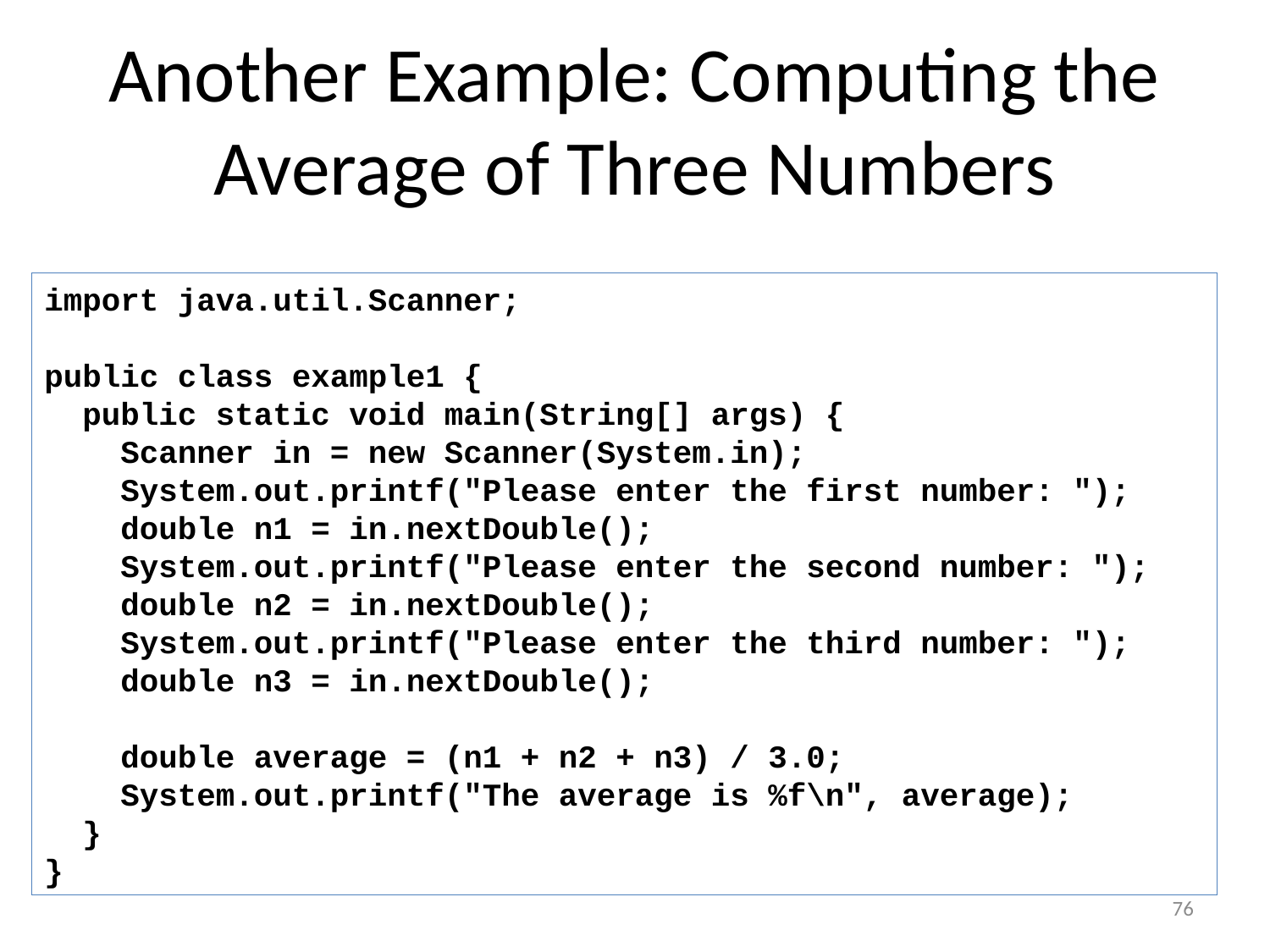

# Another Example: Computing the Average of Three Numbers
import java.util.Scanner;

public class example1 {
  public static void main(String[] args) {
    Scanner in = new Scanner(System.in);
    System.out.printf("Please enter the first number: ");
    double n1 = in.nextDouble();
    System.out.printf("Please enter the second number: ");
    double n2 = in.nextDouble();
    System.out.printf("Please enter the third number: ");
    double n3 = in.nextDouble();

    double average = (n1 + n2 + n3) / 3.0;
    System.out.printf("The average is %f\n", average);
  }
}
76